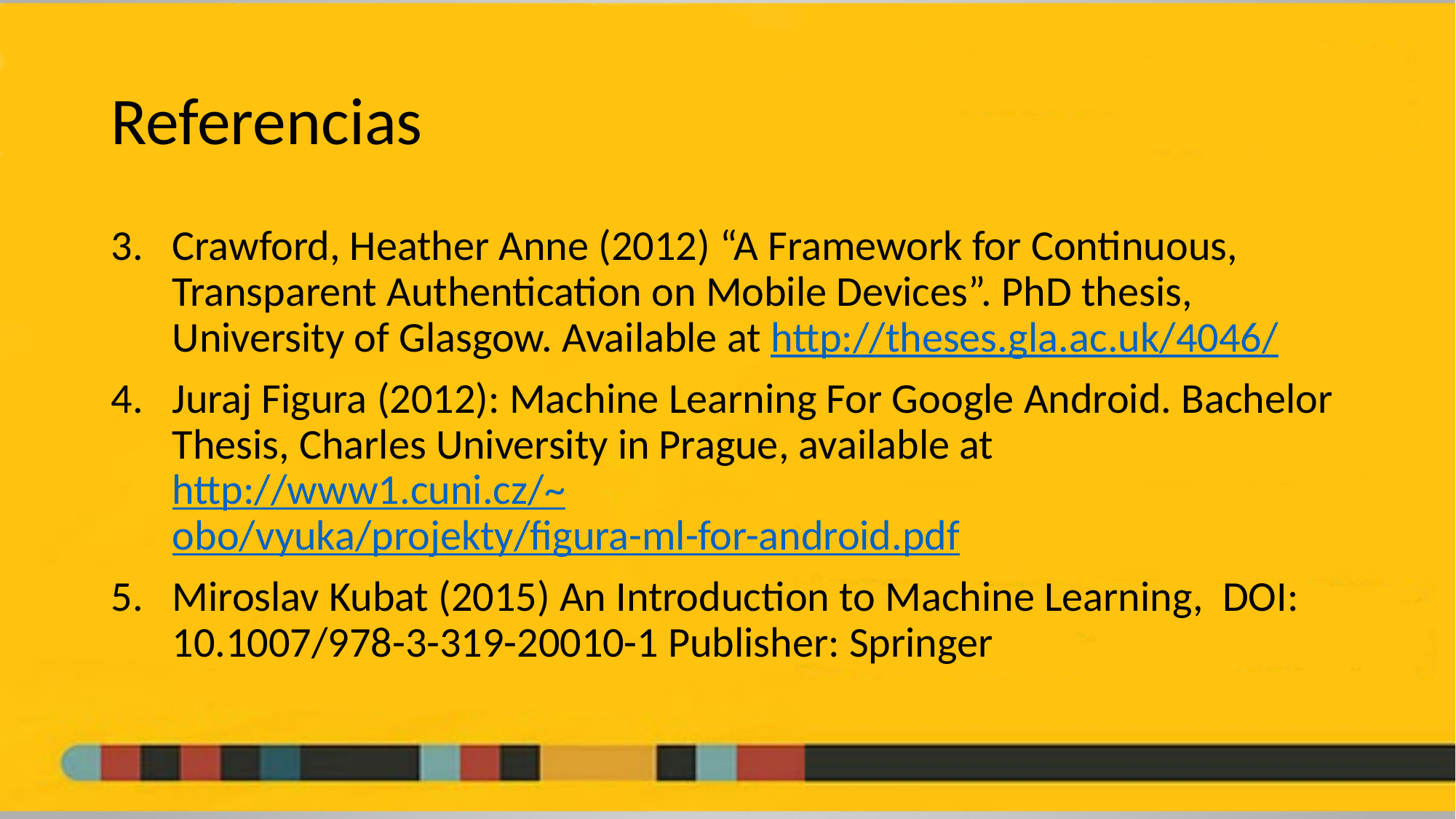

# Referencias
Crawford, Heather Anne (2012) “A Framework for Continuous, Transparent Authentication on Mobile Devices”. PhD thesis, University of Glasgow. Available at http://theses.gla.ac.uk/4046/
Juraj Figura (2012): Machine Learning For Google Android. Bachelor Thesis, Charles University in Prague, available at http://www1.cuni.cz/~obo/vyuka/projekty/figura-ml-for-android.pdf
Miroslav Kubat (2015) An Introduction to Machine Learning,  DOI: 10.1007/978-3-319-20010-1 Publisher: Springer